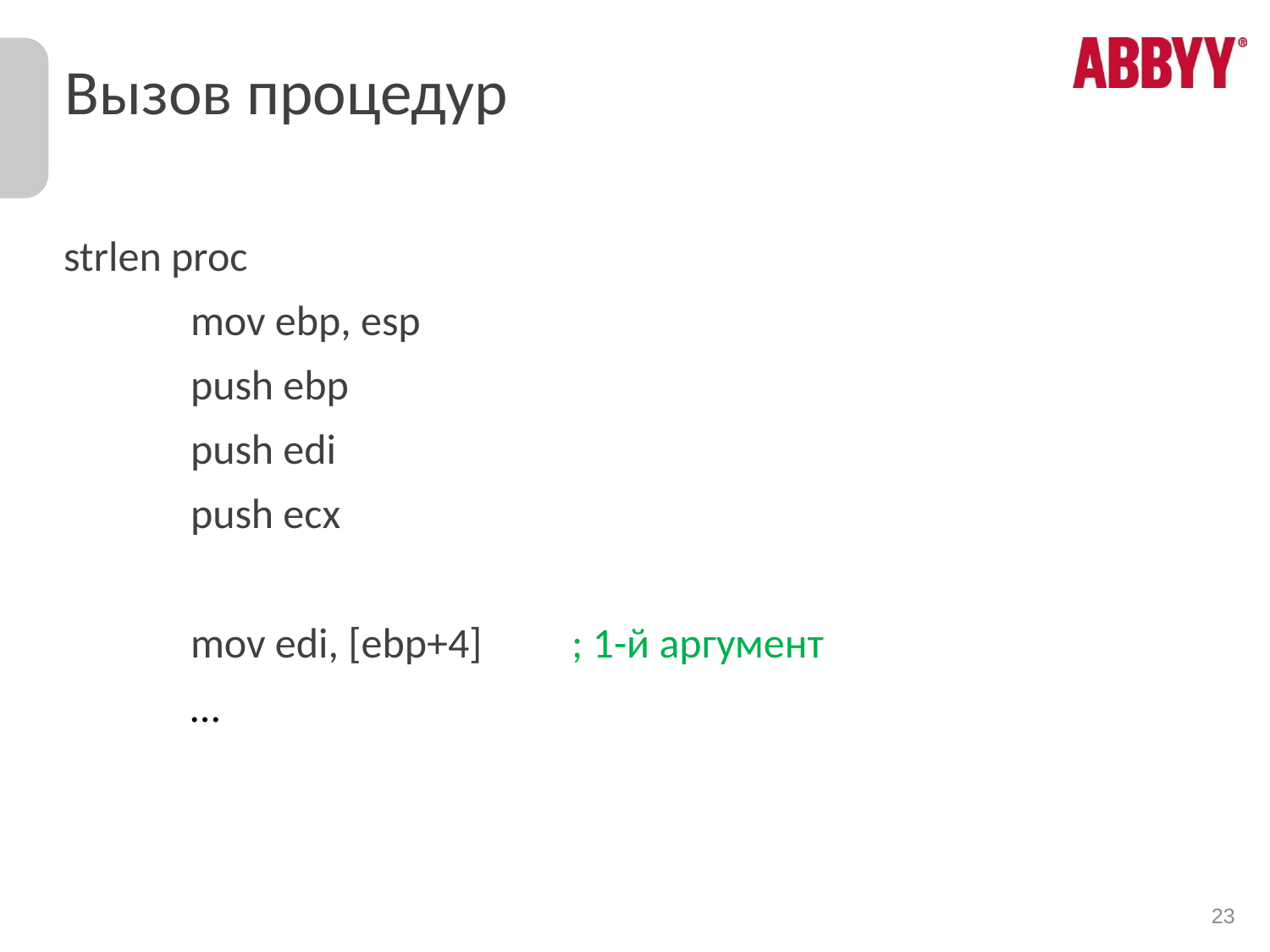

# Вызов процедур
strlen proc
	mov ebp, esp
	push ebp
	push edi
	push ecx

	mov edi, [ebp+4]	; 1-й аргумент
	…
23